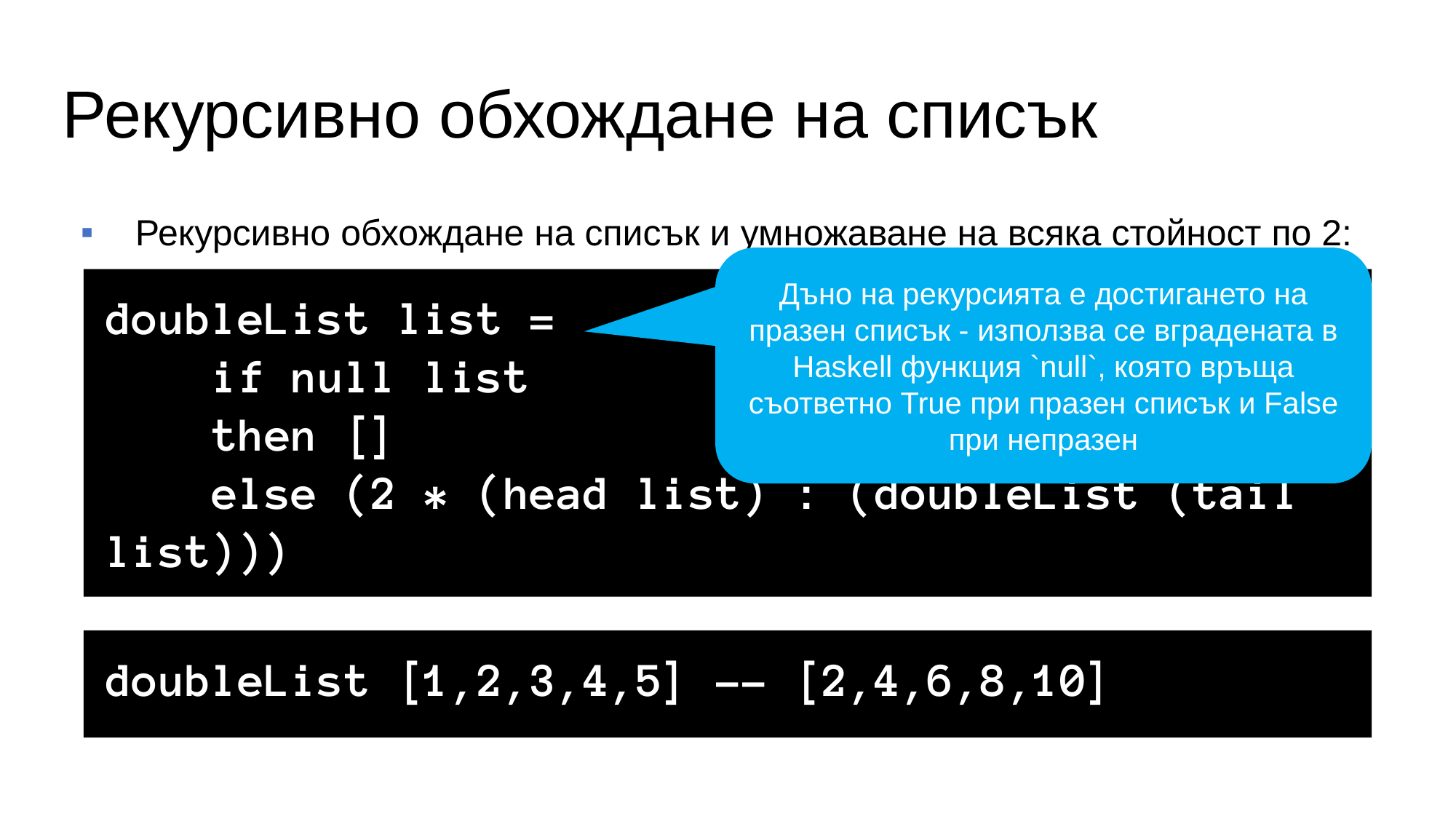

# Рекурсивно обхождане на списък
Рекурсивно обхождане на списък и умножаване на всяка стойност по 2:
Дъно на рекурсията е достигането на празен списък - използва се вградената в Haskell функция `null`, която връща съответно True при празен списък и False при непразен
doubleList list =
    if null list
    then []
    else (2 * (head list) : (doubleList (tail list)))
doubleList [1,2,3,4,5] -- [2,4,6,8,10]